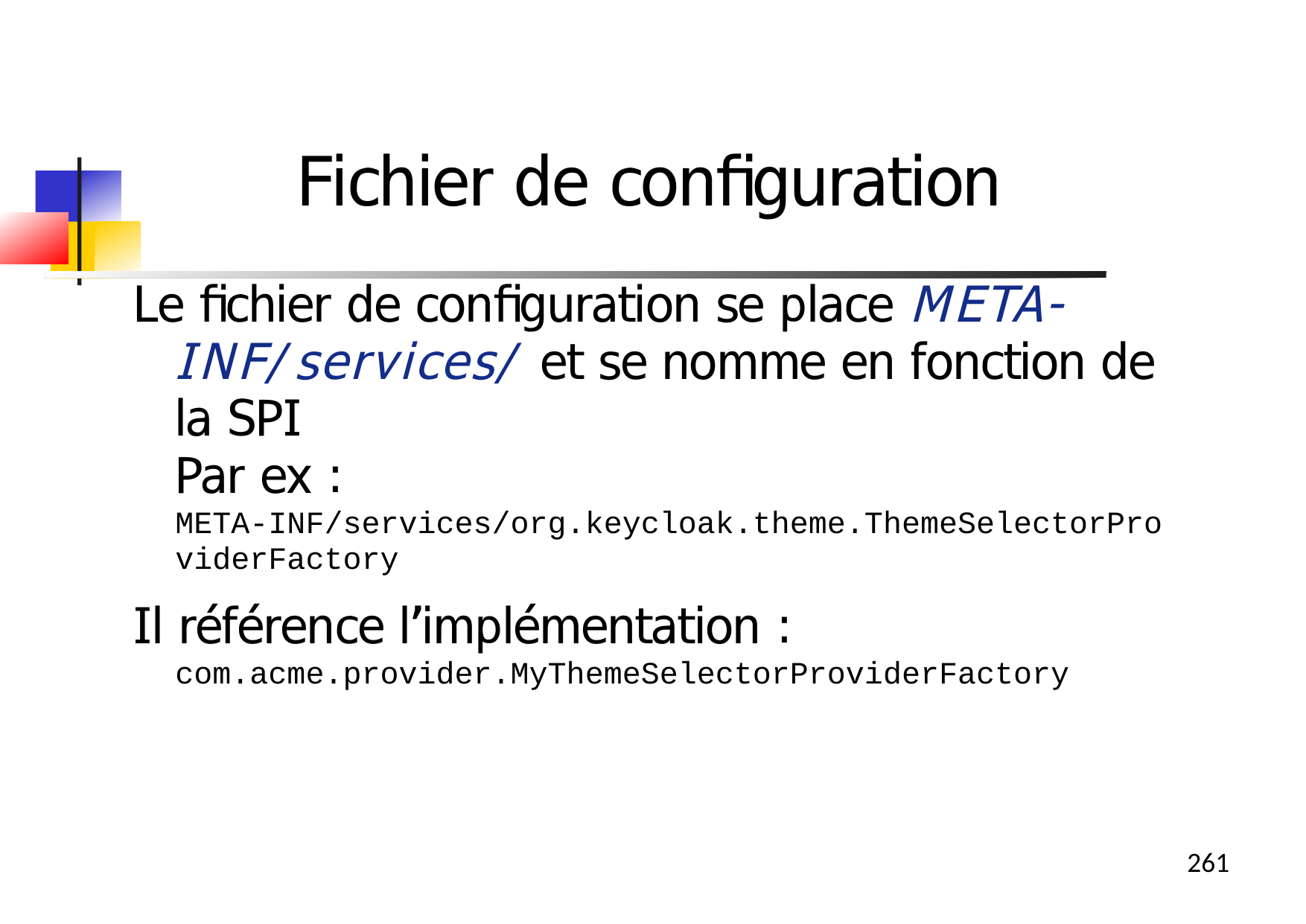

Fichier de configuration
Le fichier de configuration se place META-INF/services/ et se nomme en fonction de la SPI
Par ex :
META-INF/services/org.keycloak.theme.ThemeSelectorProviderFactory
Il référence l’implémentation :
com.acme.provider.MyThemeSelectorProviderFactory